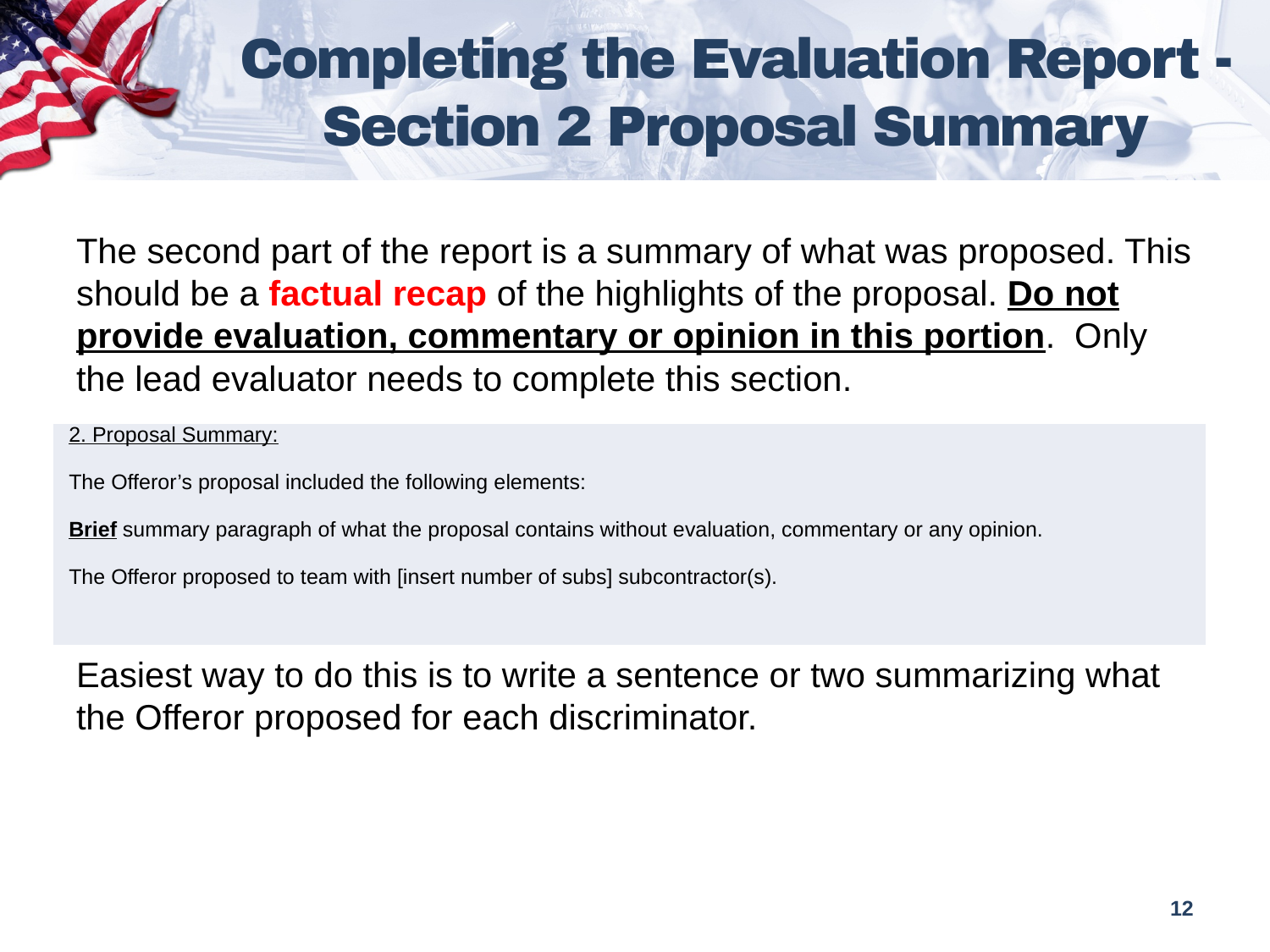

# Completing the Evaluation Report - Section 2 Proposal Summary
The second part of the report is a summary of what was proposed. This should be a factual recap of the highlights of the proposal. Do not provide evaluation, commentary or opinion in this portion.  Only  the lead evaluator needs to complete this section.

Easiest way to do this is to write a sentence or two summarizing what the Offeror proposed for each discriminator.

| 2. Proposal Summary:   The Offeror’s proposal included the following elements:   Brief summary paragraph of what the proposal contains without evaluation, commentary or any opinion. The Offeror proposed to team with [insert number of subs] subcontractor(s). |
| --- |
12